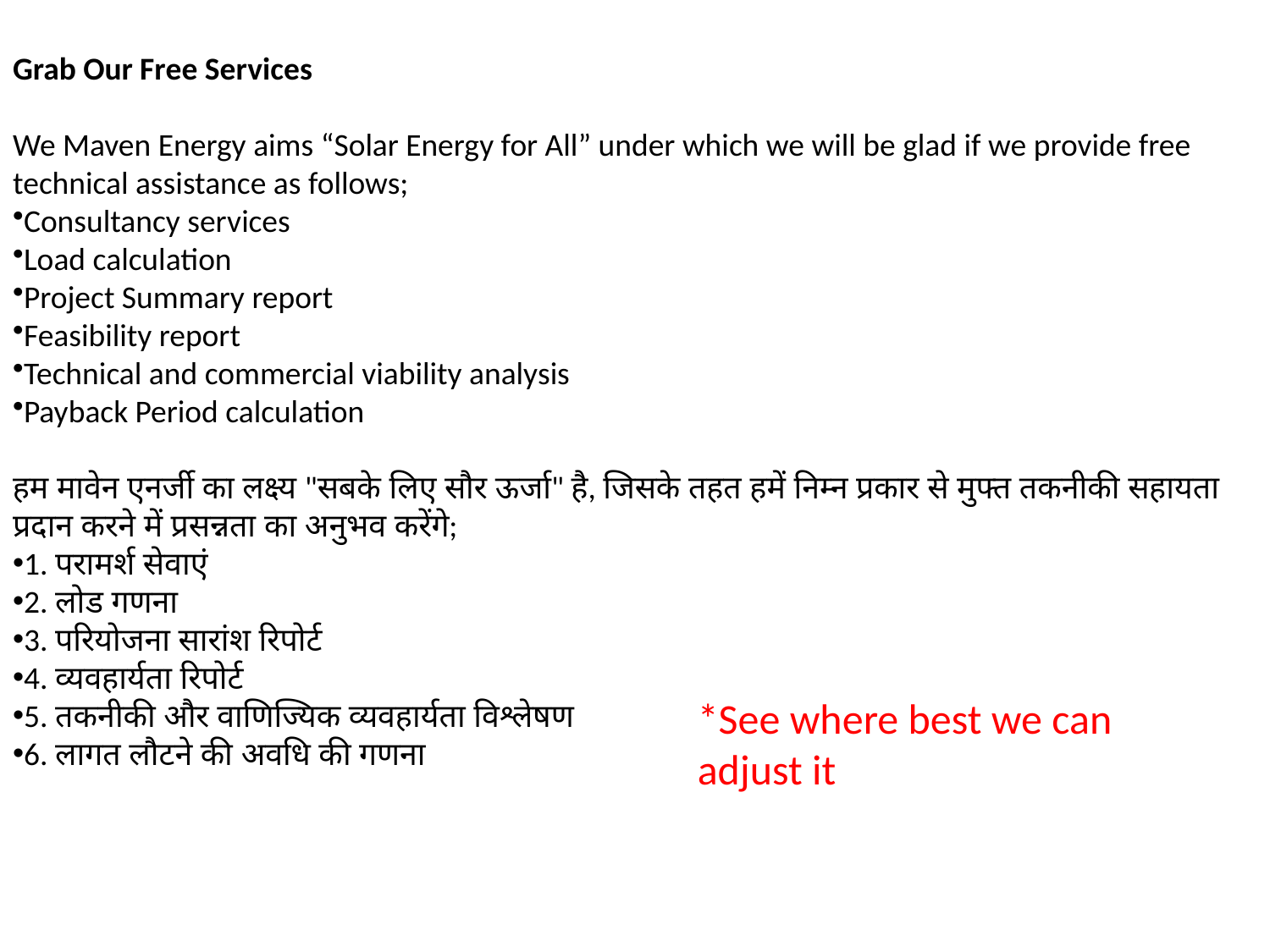

Grab Our Free Services

We Maven Energy aims “Solar Energy for All” under which we will be glad if we provide free technical assistance as follows;
Consultancy services
Load calculation
Project Summary report
Feasibility report
Technical and commercial viability analysis
Payback Period calculation

हम मावेन एनर्जी का लक्ष्य "सबके लिए सौर ऊर्जा" है, जिसके तहत हमें निम्न प्रकार से मुफ्त तकनीकी सहायता प्रदान करने में प्रसन्नता का अनुभव करेंगे;
1. परामर्श सेवाएं
2. लोड गणना
3. परियोजना सारांश रिपोर्ट
4. व्यवहार्यता रिपोर्ट
5. तकनीकी और वाणिज्यिक व्यवहार्यता विश्लेषण
6. लागत लौटने की अवधि की गणना
*See where best we can adjust it